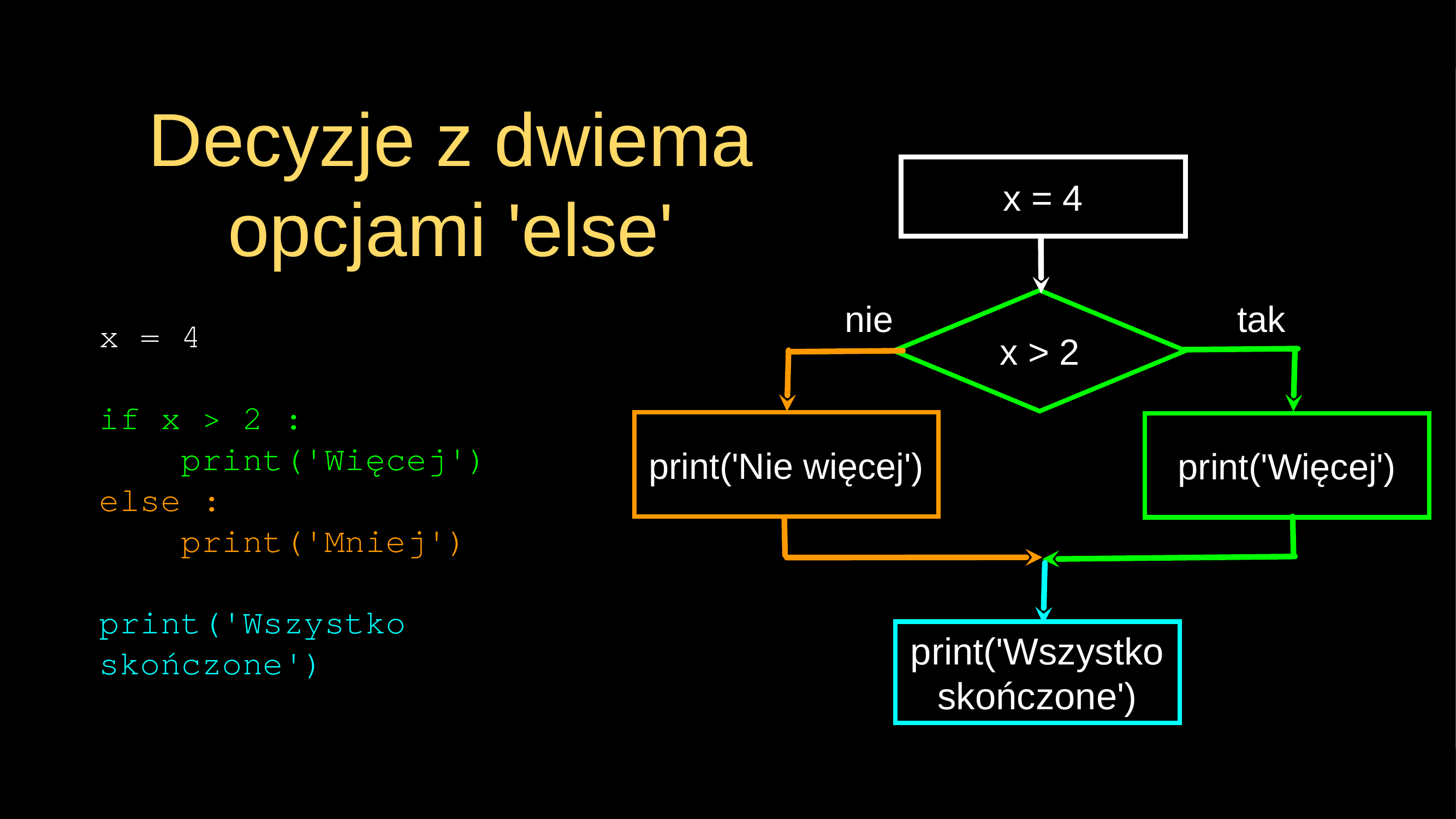

# Decyzje z dwiema opcjami 'else'
x = 4
x > 2
nie
tak
x = 4

if x > 2 :
    print('Więcej')
else :
    print('Mniej')

print('Wszystko skończone')
print('Nie więcej')
print('Więcej')
print('Wszystko skończone')